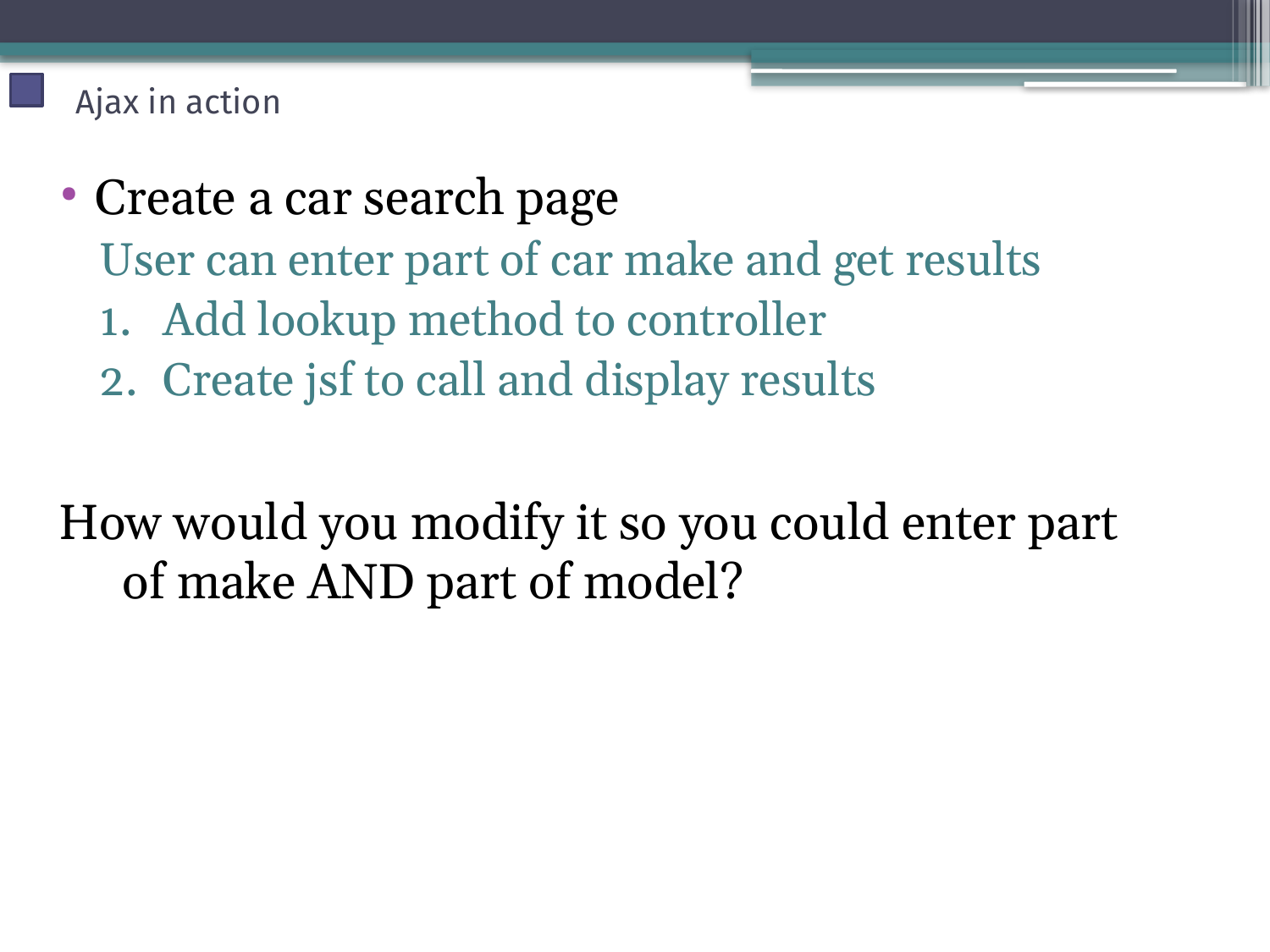

# Ajax in action
Create a car search page
User can enter part of car make and get results
Add lookup method to controller
Create jsf to call and display results

How would you modify it so you could enter part of make AND part of model?